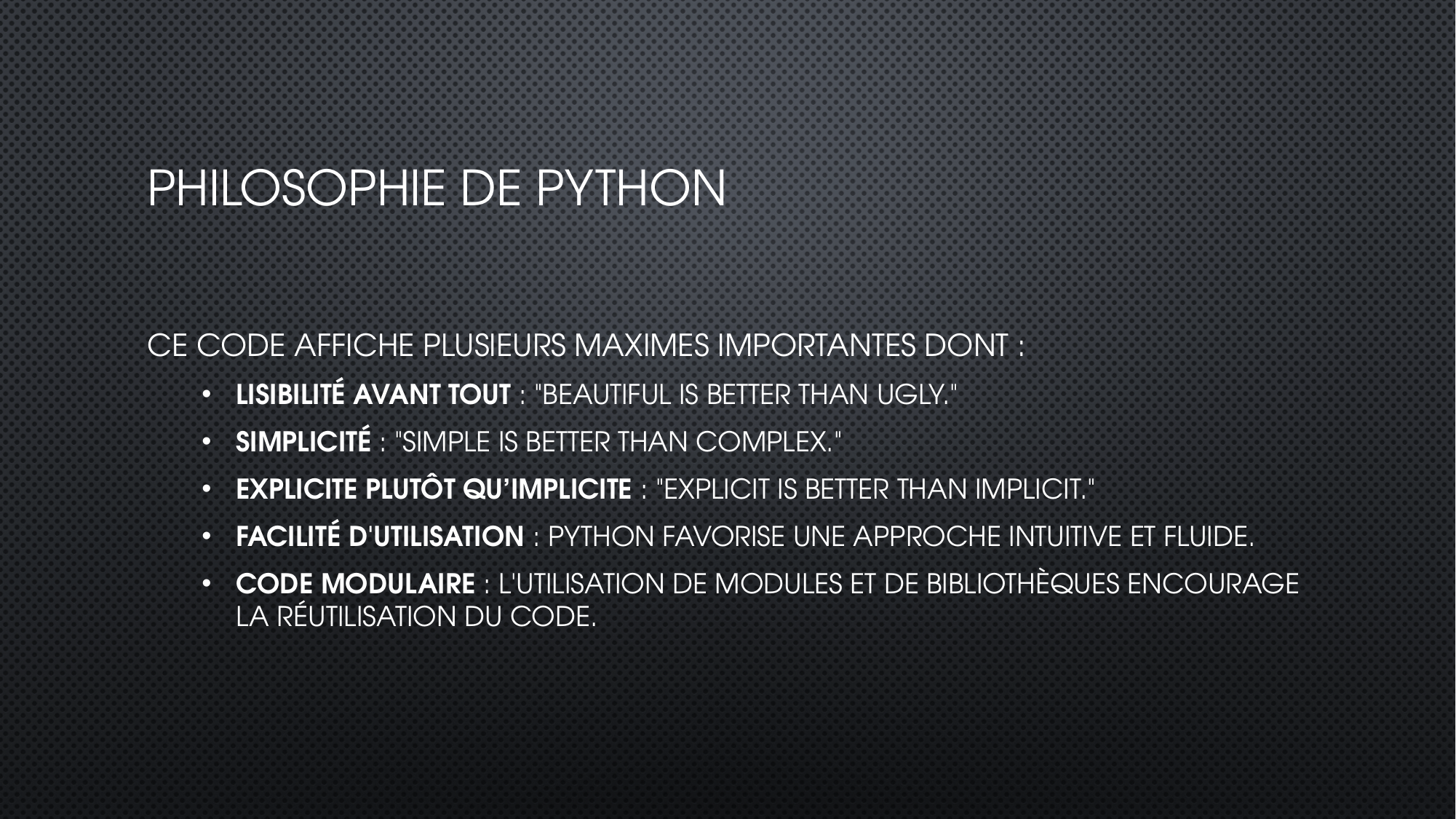

# Philosophie de python
Ce code affiche plusieurs maximes importantes dont :
Lisibilité avant tout : "Beautiful is better than ugly."
Simplicité : "Simple is better than complex."
Explicite plutôt qu’implicite : "Explicit is better than implicit."
Facilité d'utilisation : Python favorise une approche intuitive et fluide.
Code modulaire : L'utilisation de modules et de bibliothèques encourage la réutilisation du code.